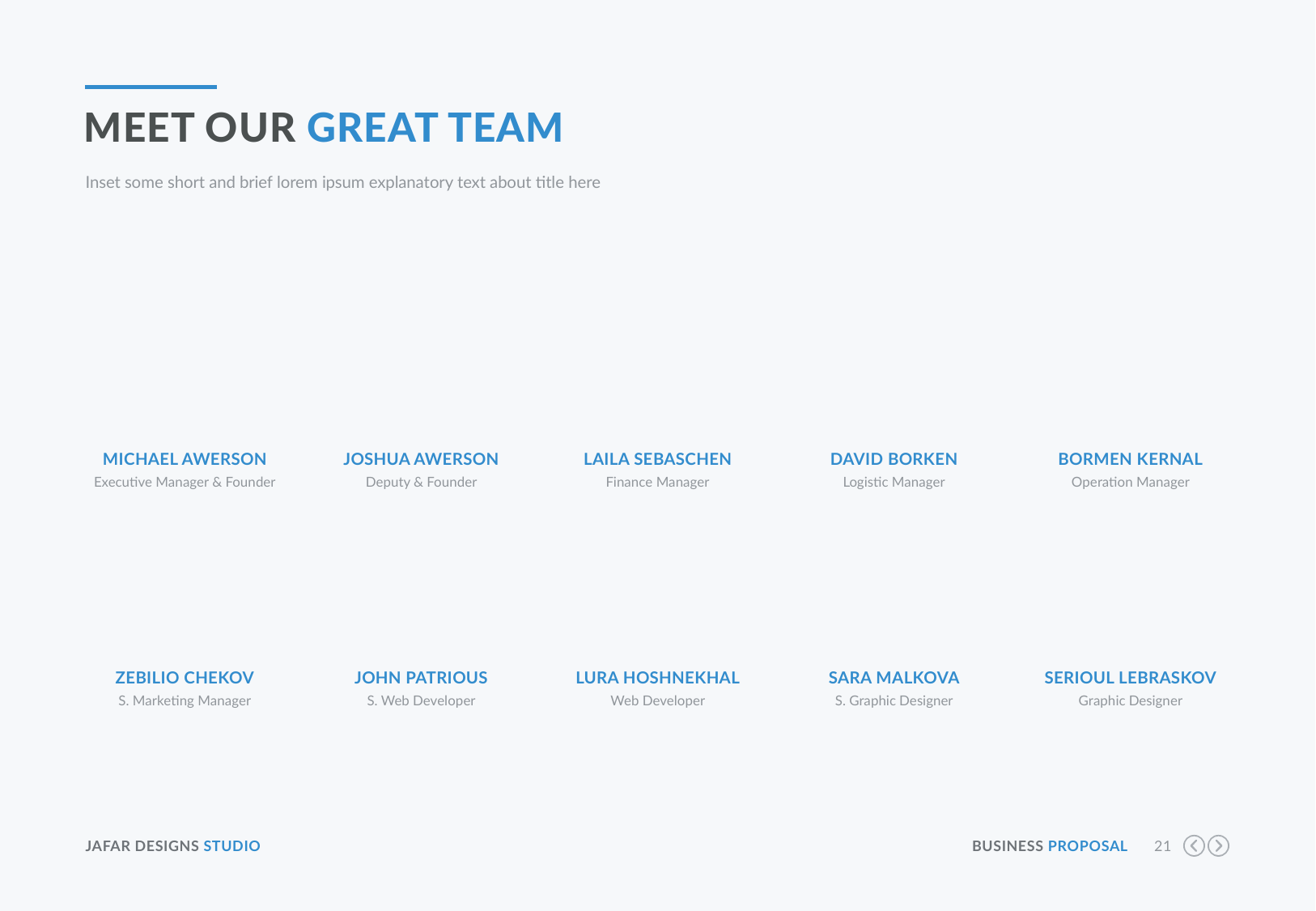

Meet Our great Team
Inset some short and brief lorem ipsum explanatory text about title here

Michael Awerson
Joshua awerson
Laila sebaschen
David borken
bormen kernal
Executive Manager & Founder
Deputy & Founder
Finance Manager
Logistic Manager
Operation Manager

Zebilio chekov
John patrious
Lura hoshnekhal
Sara malkova
Serioul lebraskov
S. Marketing Manager
S. Web Developer
Web Developer
S. Graphic Designer
Graphic Designer